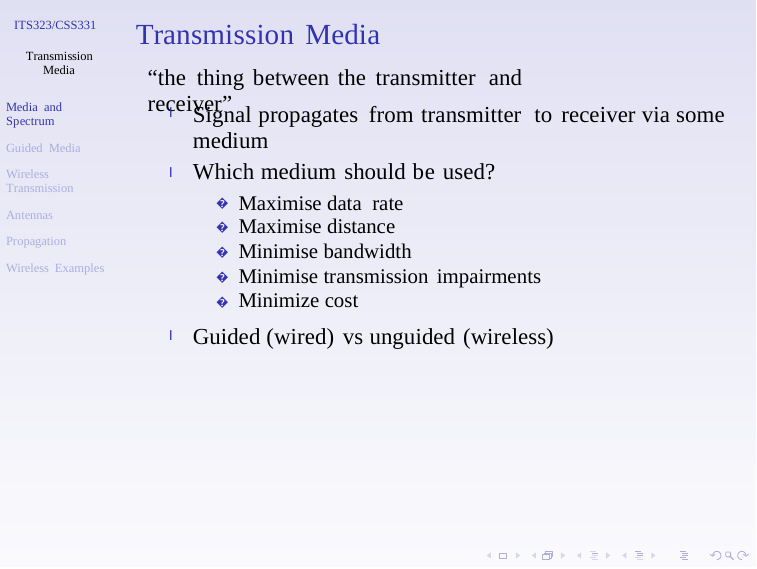

ITS323/CSS331
Transmission Media
“the thing between the transmitter  and receiver”
Transmission
Media
Media and
Spectrum
Signal propagates from transmitter  to receiver via some
medium
Which medium should be used?
I
Guided Media
I
Wireless
Transmission
Maximise data  rate
Maximise distance
Minimise bandwidth
Minimise transmission impairments
Minimize cost
�
�
�
�
�
Antennas
Propagation
Wireless Examples
Guided (wired) vs unguided (wireless)
I